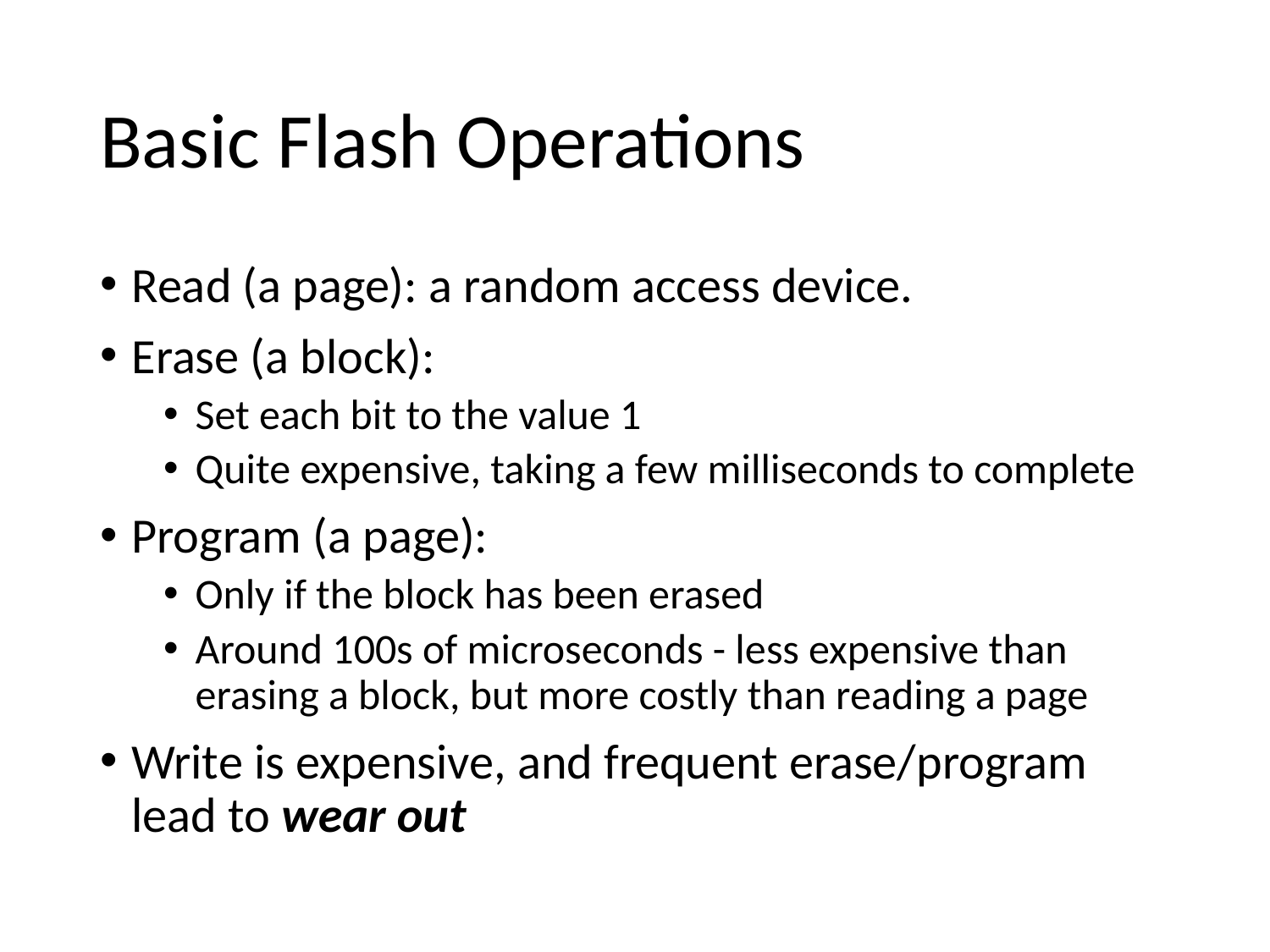

# Basic Flash Operations
Read (a page): a random access device.
Erase (a block):
Set each bit to the value 1
Quite expensive, taking a few milliseconds to complete
Program (a page):
Only if the block has been erased
Around 100s of microseconds - less expensive than erasing a block, but more costly than reading a page
Write is expensive, and frequent erase/program lead to wear out